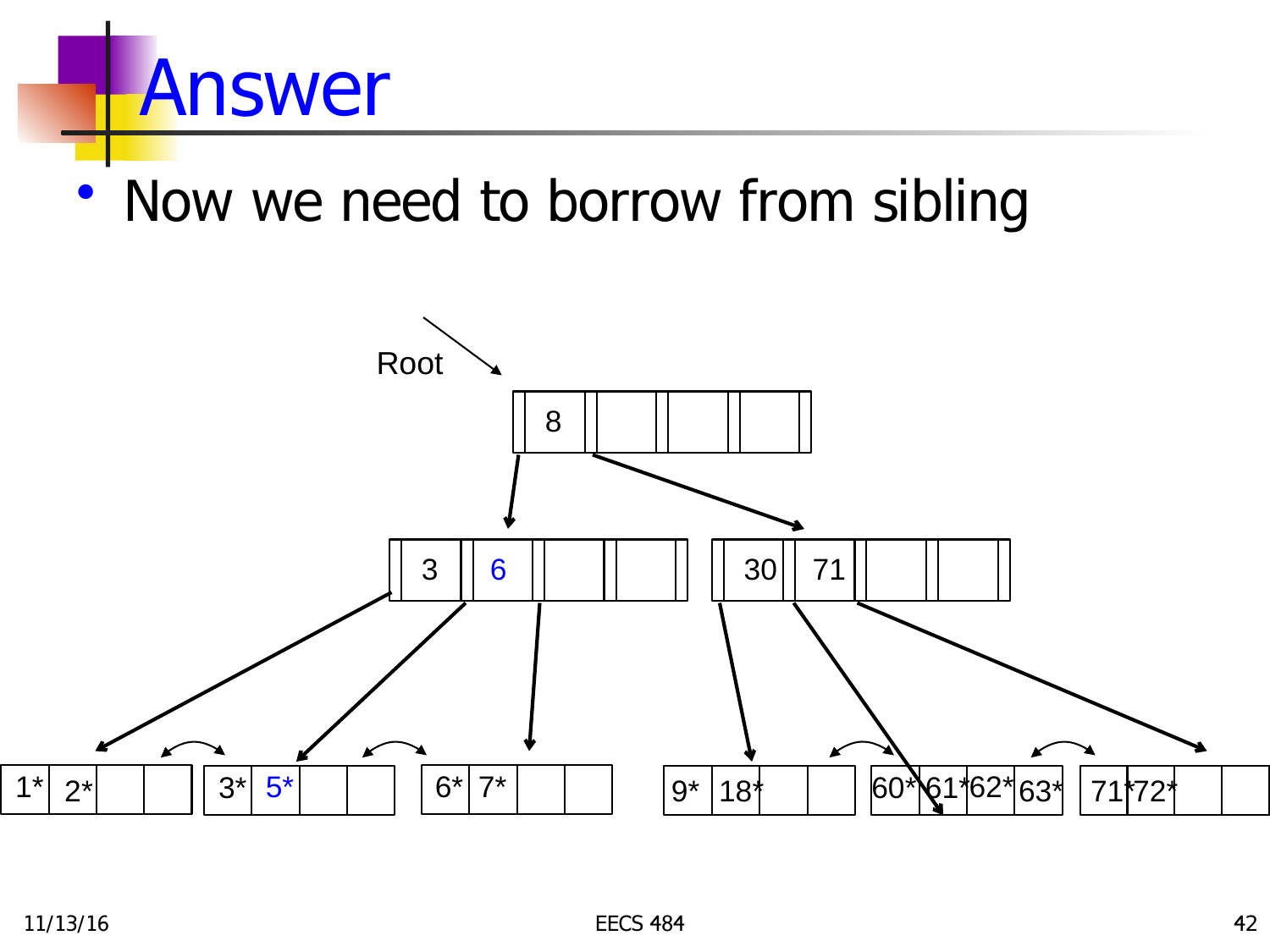

# Answer
Now we need to borrow from sibling

Root

8

3
6
30
71

1*
5*
6*
7*
62*
3*
60*
61*

9*
18*
2*
63*

72*
71*
11/13/16
EECS 484
42